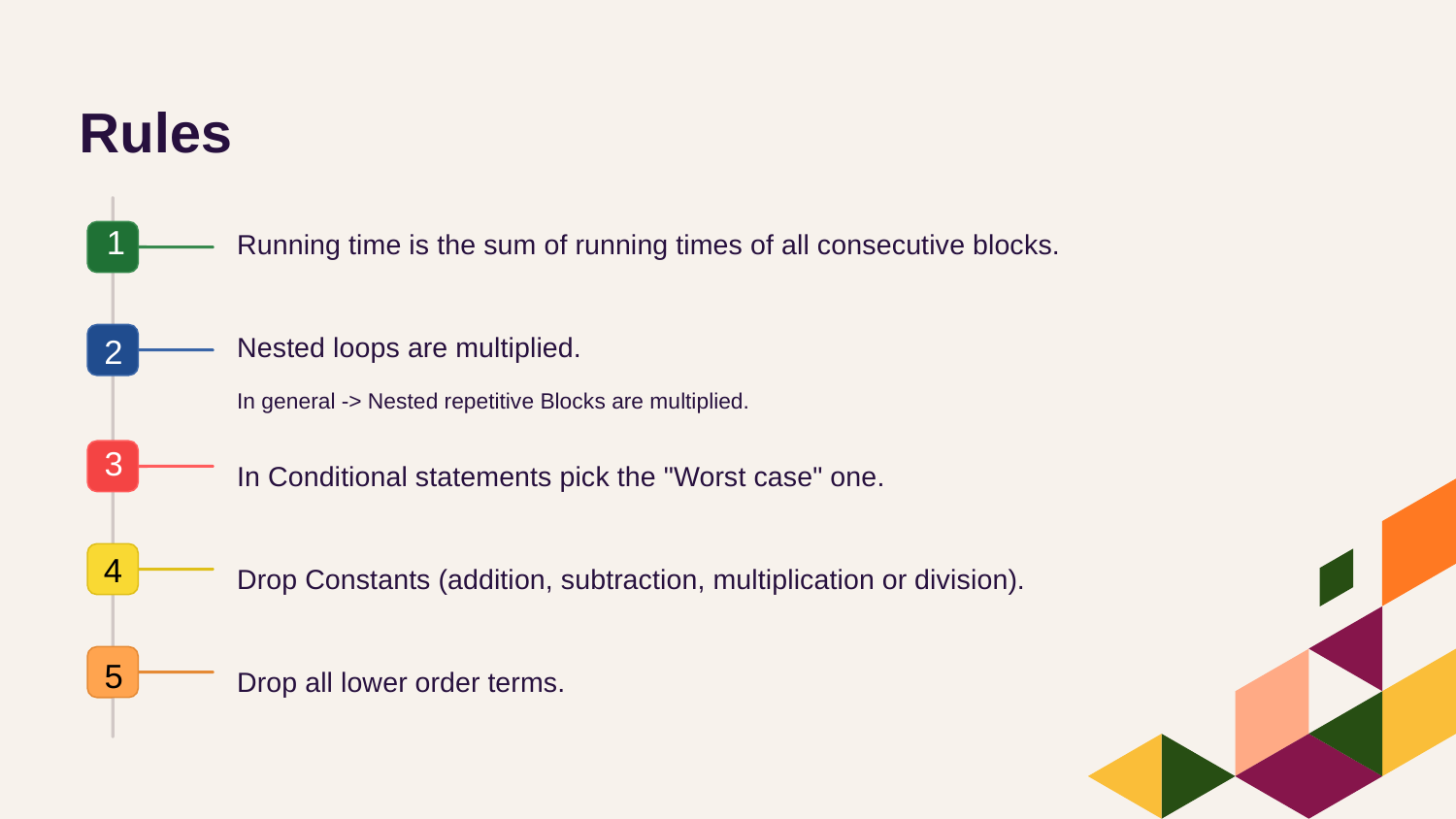

Rules

Running time is the sum of running times of all consecutive blocks.
1

Nested loops are multiplied.

2

In general -> Nested repetitive Blocks are multiplied.

3
In Conditional statements pick the "Worst case" one.

4
Drop Constants (addition, subtraction, multiplication or division).

5
Drop all lower order terms.